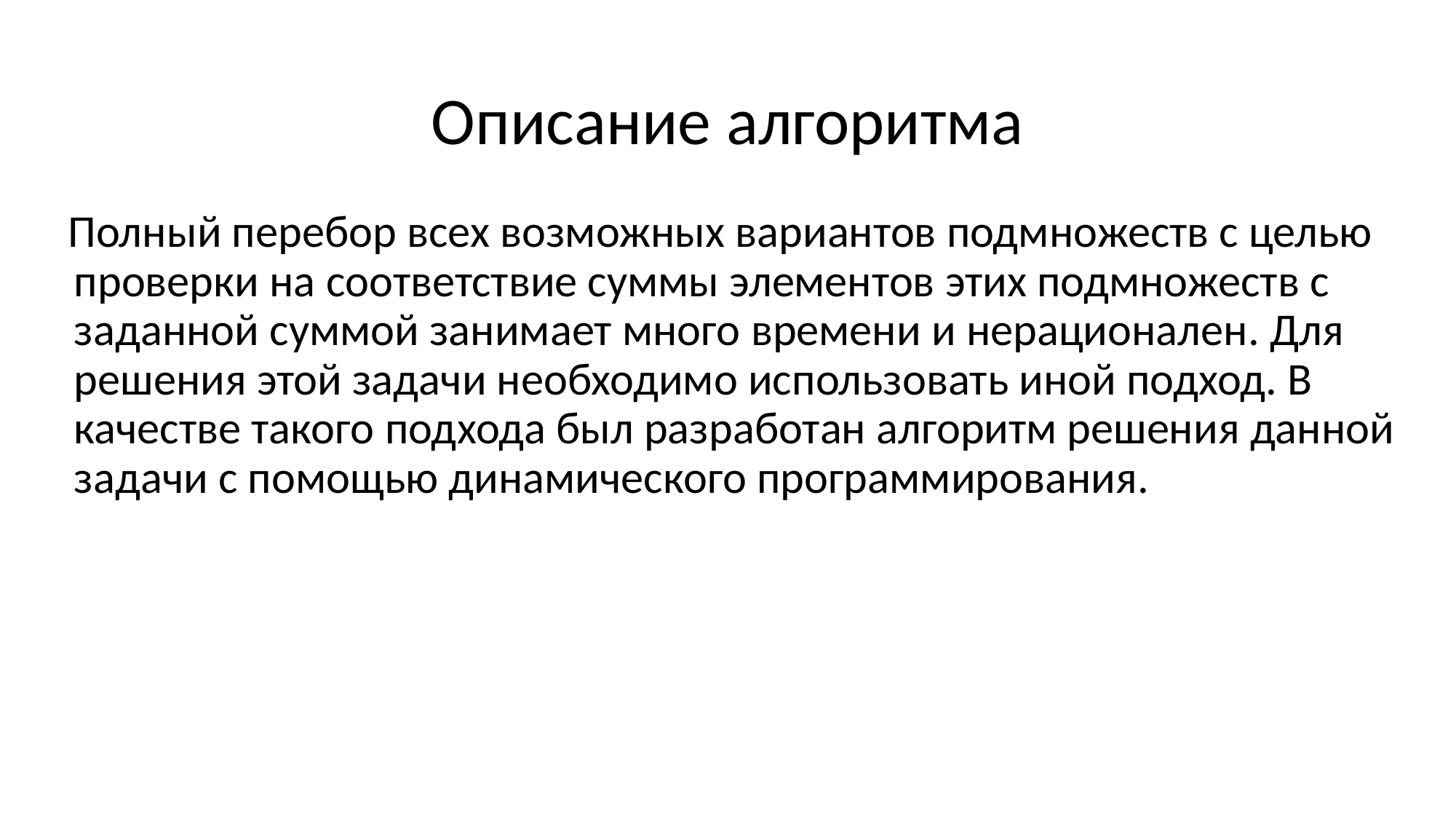

# Описание алгоритма
Полный перебор всех возможных вариантов подмножеств с целью проверки на соответствие суммы элементов этих подмножеств с заданной суммой занимает много времени и нерационален. Для решения этой задачи необходимо использовать иной подход. В качестве такого подхода был разработан алгоритм решения данной задачи с помощью динамического программирования.